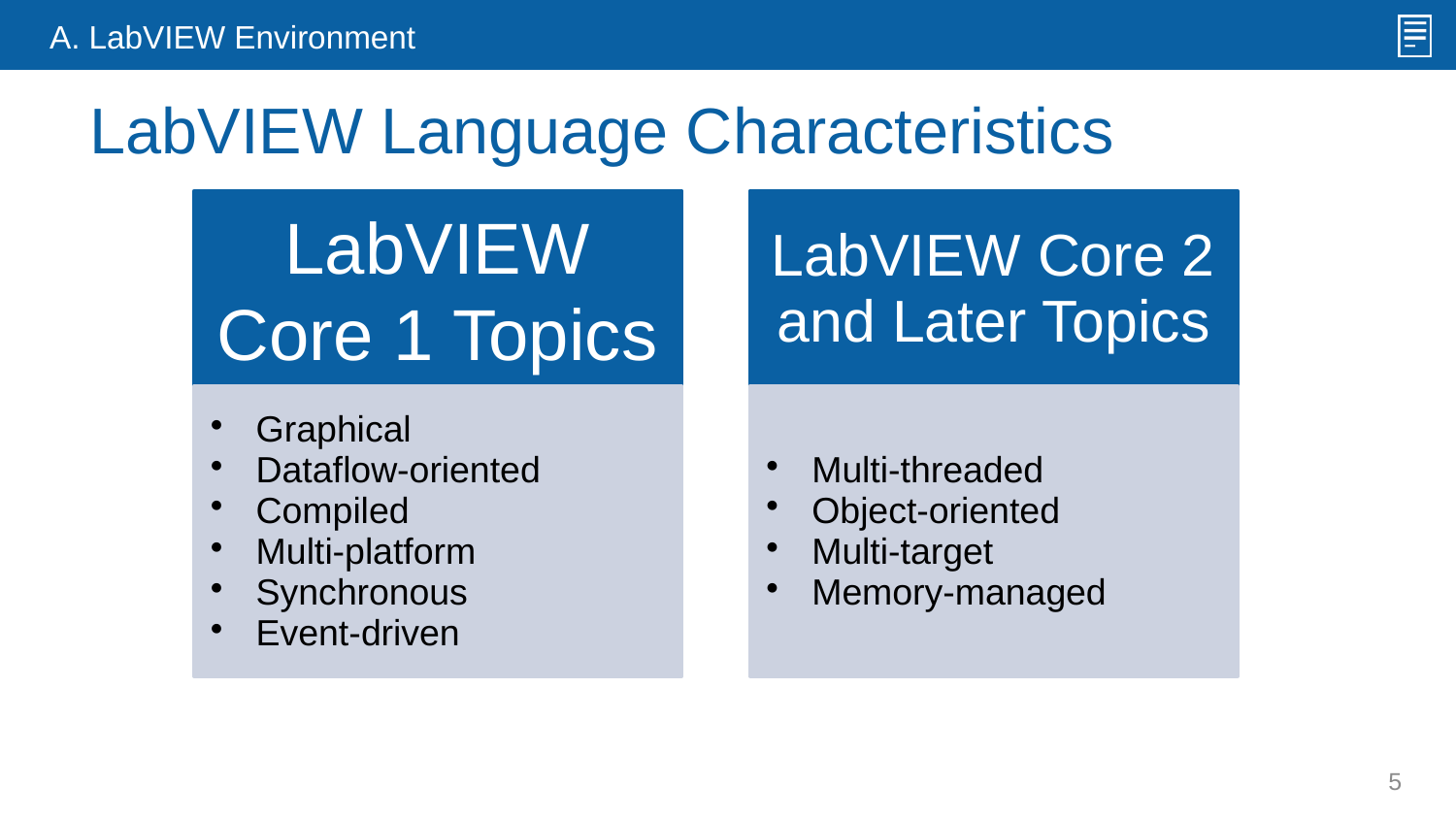

A. LabVIEW Environment
LabVIEW Language Characteristics
LabVIEW Core 1 Topics
Graphical
Synchronous
LabVIEW Core 2 and Later Topics
Multi-threaded
Dataflow-oriented
Compiled
Multi-platform
Object-oriented
Multi-target
Memory-managed
Event-driven
5